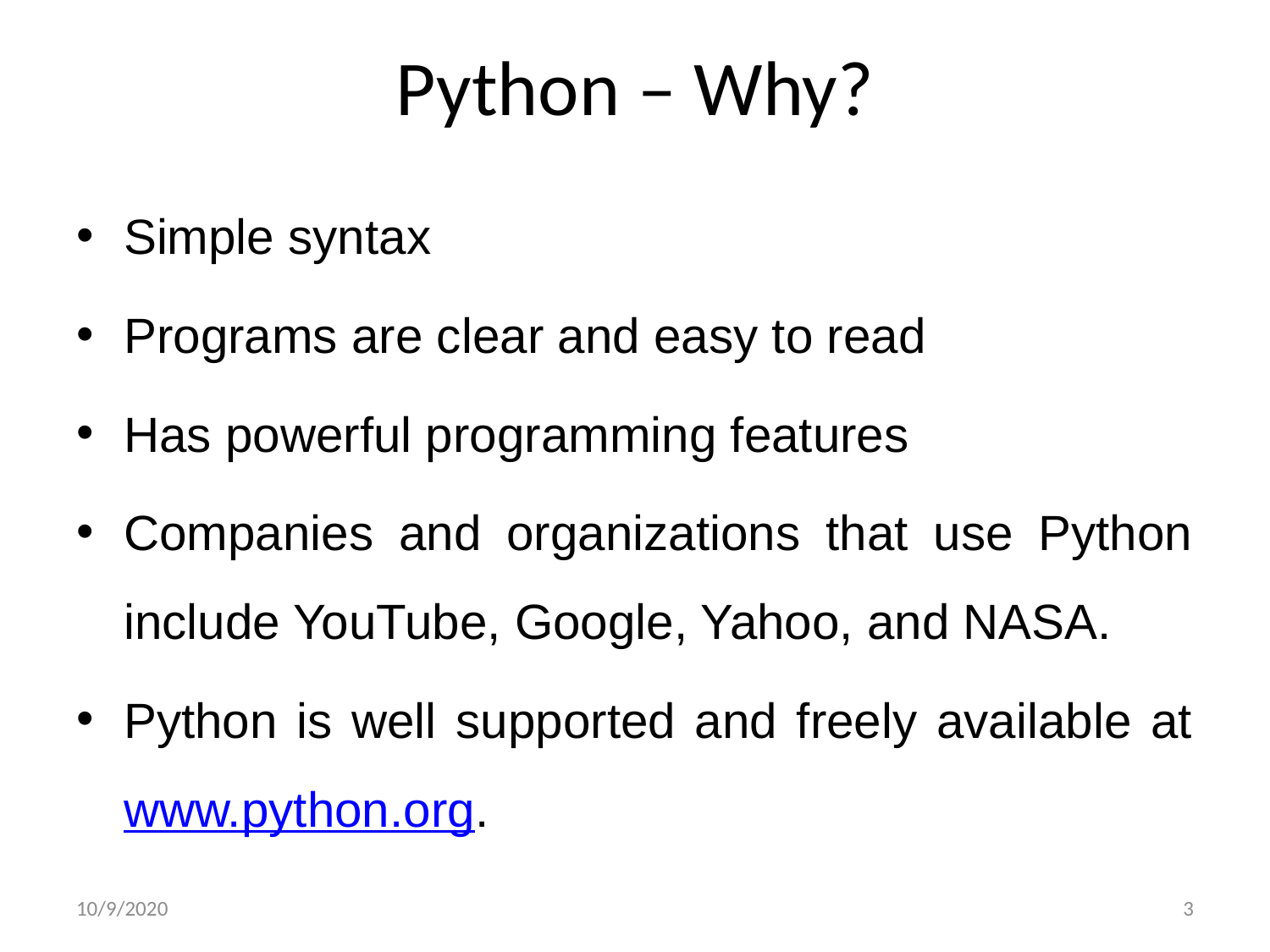

# Python – Why?
Simple syntax
Programs are clear and easy to read
Has powerful programming features
Companies and organizations that use Python include YouTube, Google, Yahoo, and NASA.
Python is well supported and freely available at www.python.org.
10/9/2020
3